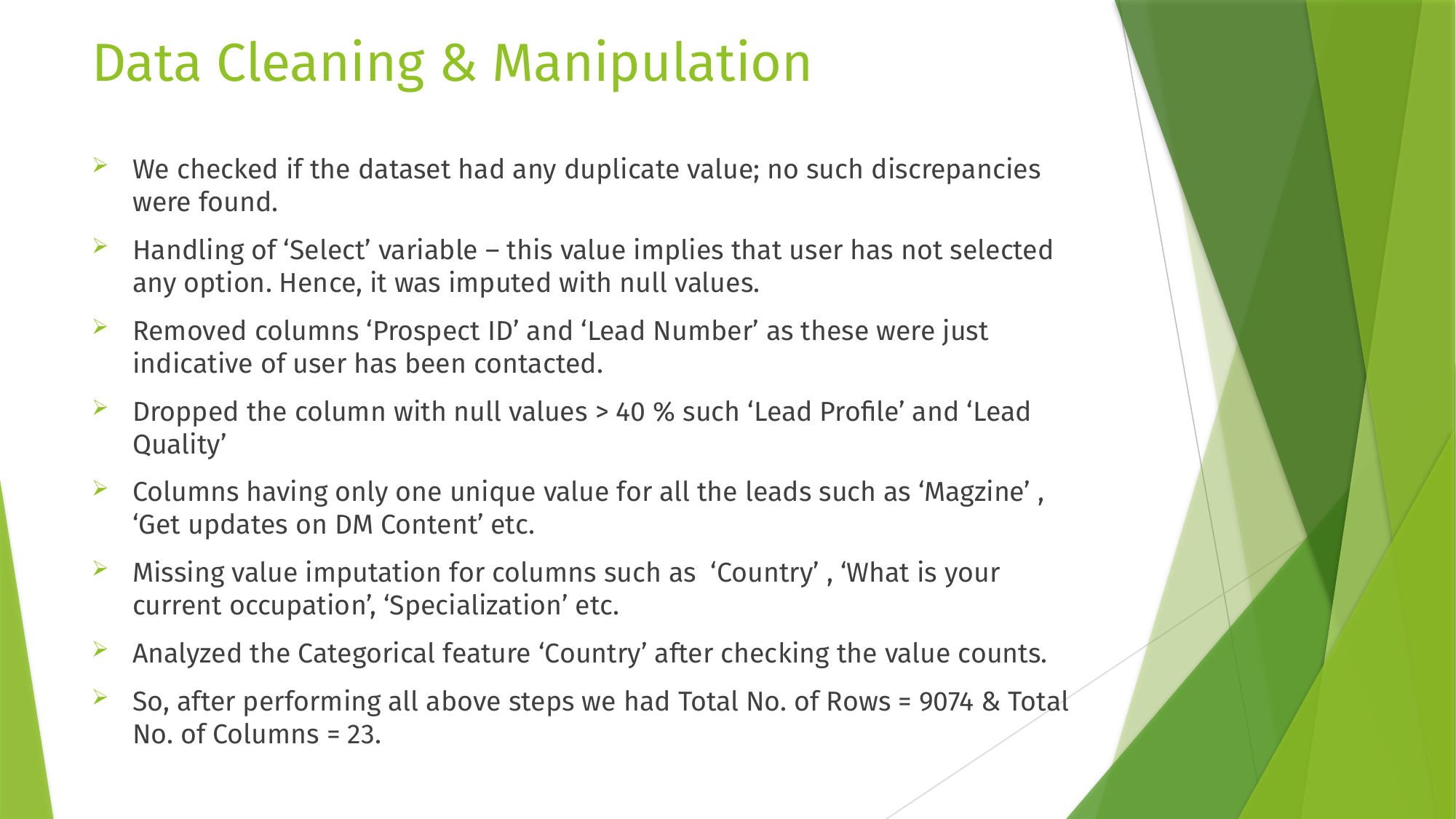

# Data Cleaning & Manipulation
We checked if the dataset had any duplicate value; no such discrepancies were found.
Handling of ‘Select’ variable – this value implies that user has not selected any option. Hence, it was imputed with null values.
Removed columns ‘Prospect ID’ and ‘Lead Number’ as these were just indicative of user has been contacted.
Dropped the column with null values > 40 % such ‘Lead Profile’ and ‘Lead Quality’
Columns having only one unique value for all the leads such as ‘Magzine’ , ‘Get updates on DM Content’ etc.
Missing value imputation for columns such as  ‘Country’ , ‘What is your current occupation’, ‘Specialization’ etc.
Analyzed the Categorical feature ‘Country’ after checking the value counts.
So, after performing all above steps we had Total No. of Rows = 9074 & Total No. of Columns = 23.